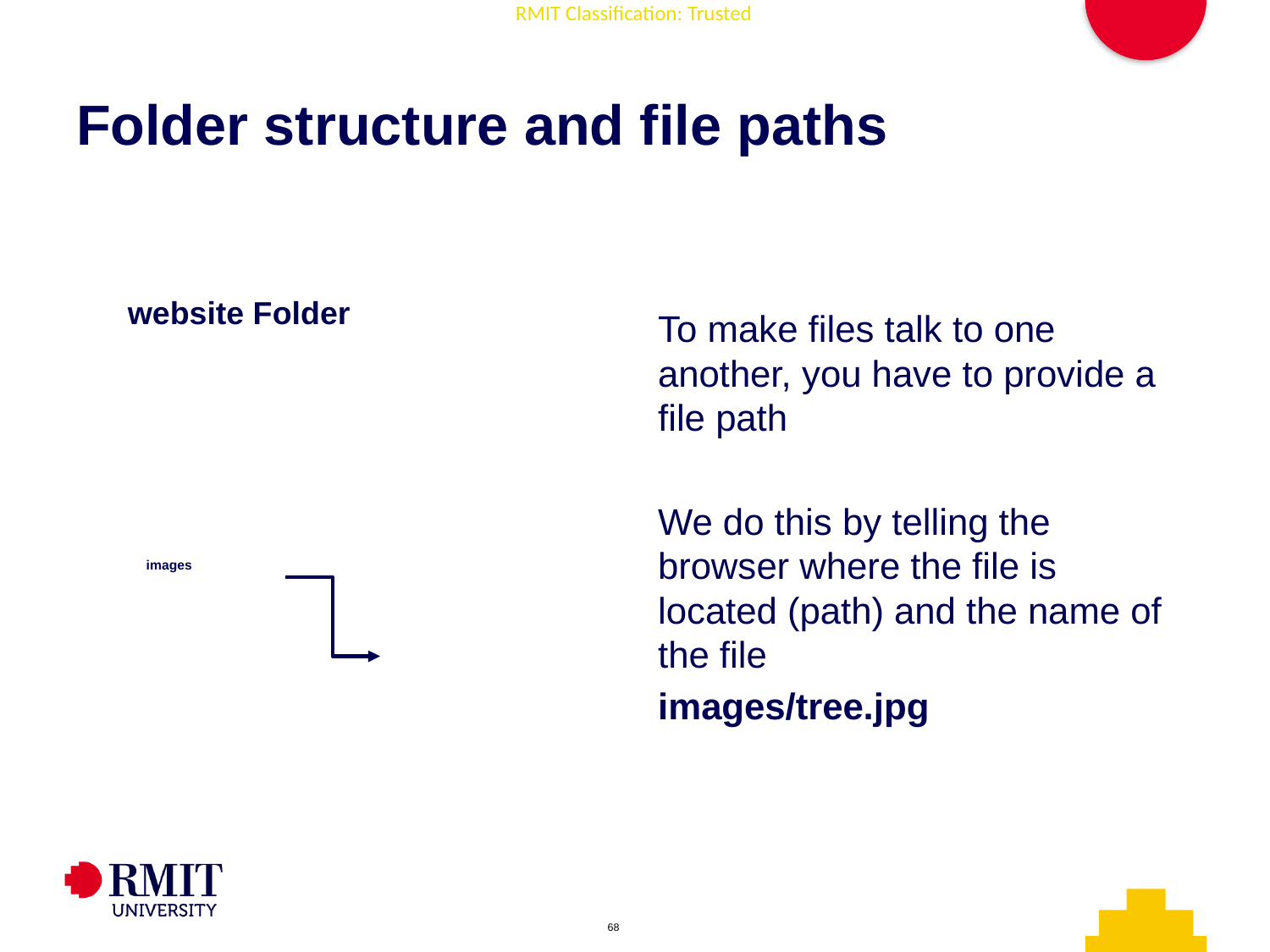

# Folder structure and file paths
website Folder
To make files talk to one another, you have to provide a file path

We do this by telling the browser where the file is located (path) and the name of the file
images/tree.jpg
index.html
about.html
contact.html
images
tree.jpg
house.jpg
yellow.jpg